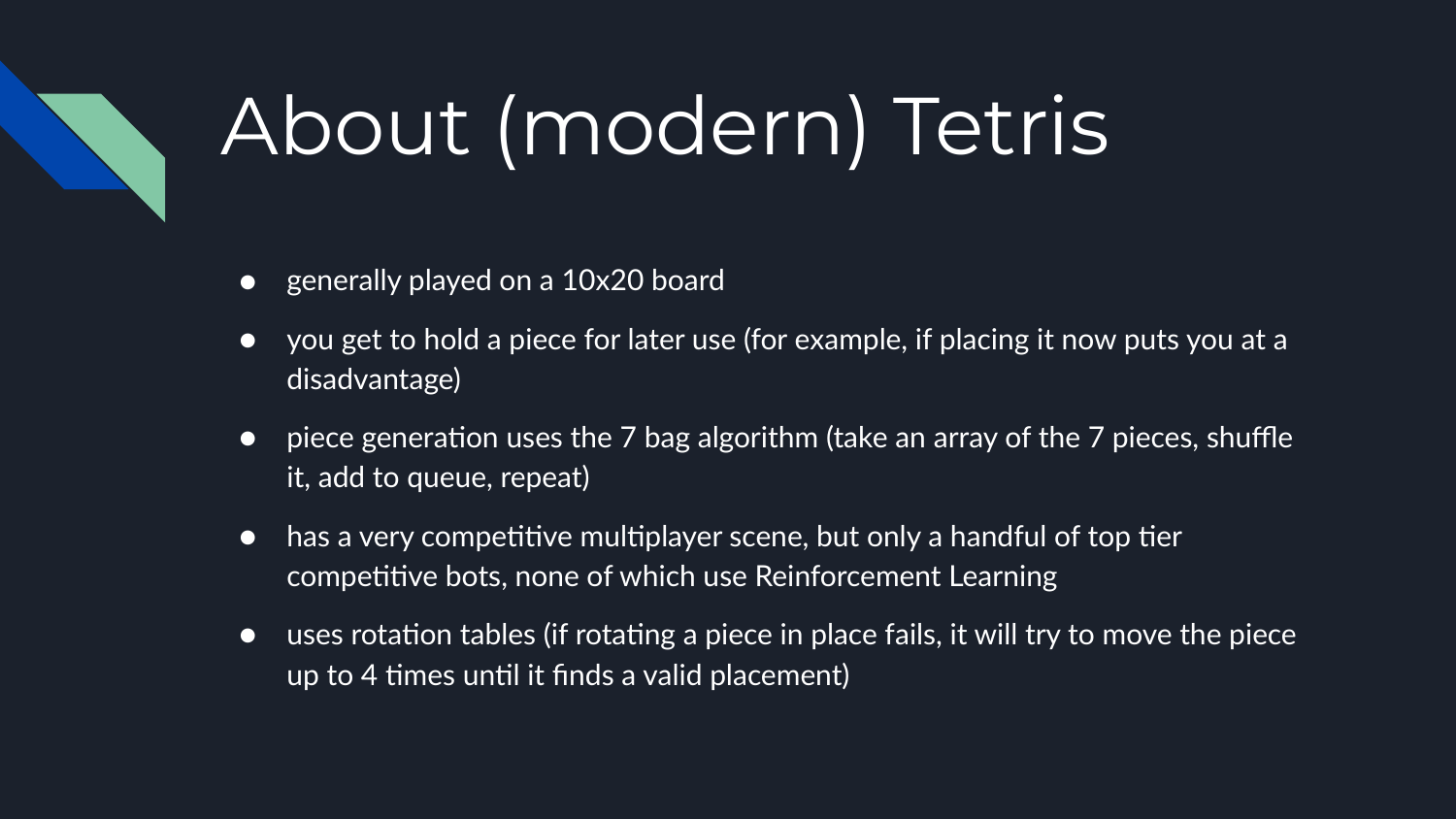

# About (modern) Tetris
generally played on a 10x20 board
you get to hold a piece for later use (for example, if placing it now puts you at a disadvantage)
piece generation uses the 7 bag algorithm (take an array of the 7 pieces, shuffle it, add to queue, repeat)
has a very competitive multiplayer scene, but only a handful of top tier competitive bots, none of which use Reinforcement Learning
uses rotation tables (if rotating a piece in place fails, it will try to move the piece up to 4 times until it finds a valid placement)